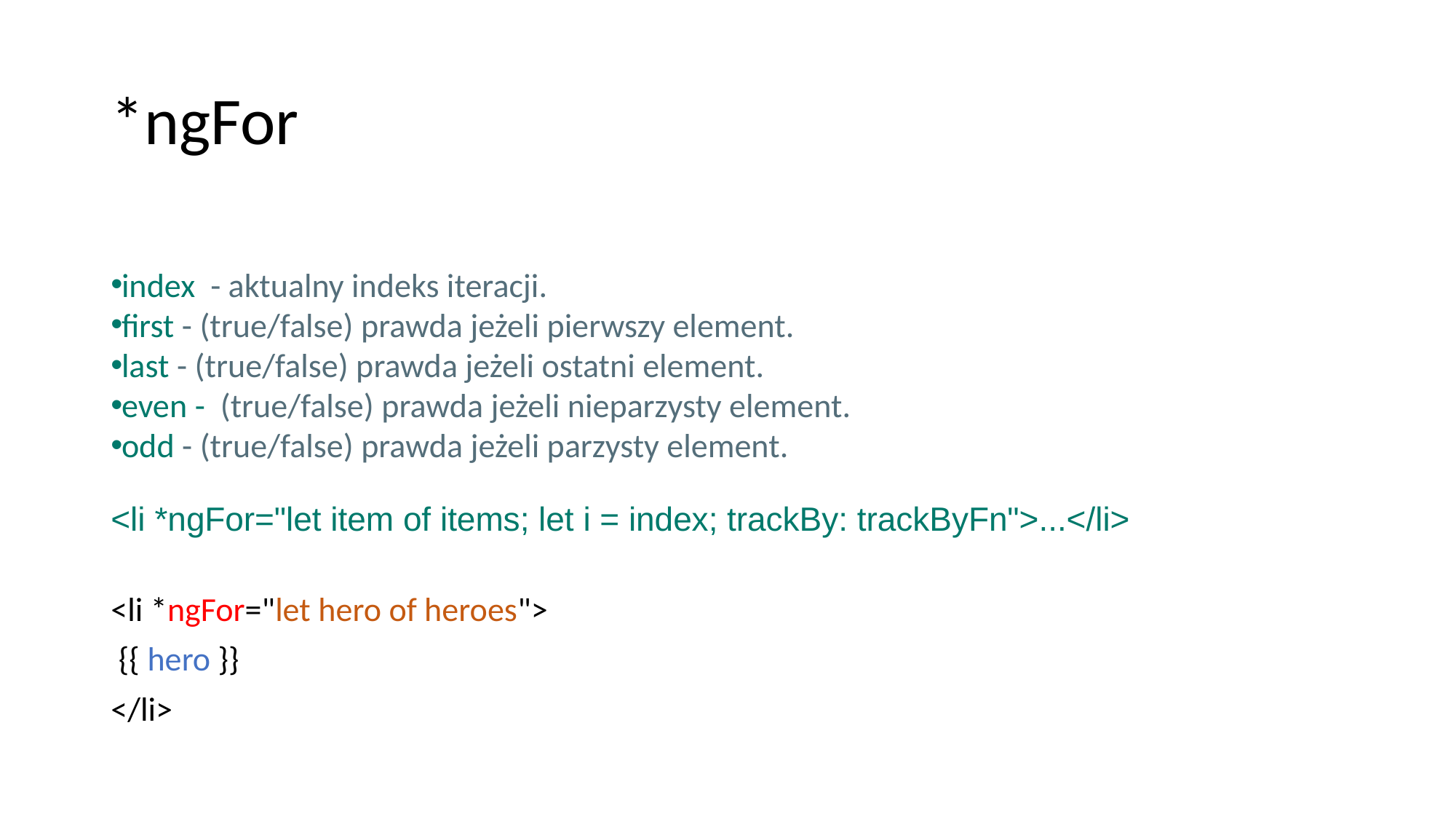

# *ngFor

index  - aktualny indeks iteracji.
first - (true/false) prawda jeżeli pierwszy element.
last - (true/false) prawda jeżeli ostatni element.
even -  (true/false) prawda jeżeli nieparzysty element.
odd - (true/false) prawda jeżeli parzysty element.

<li *ngFor="let item of items; let i = index; trackBy: trackByFn">...</li>

<li *ngFor="let hero of heroes">
 {{ hero }}
</li>